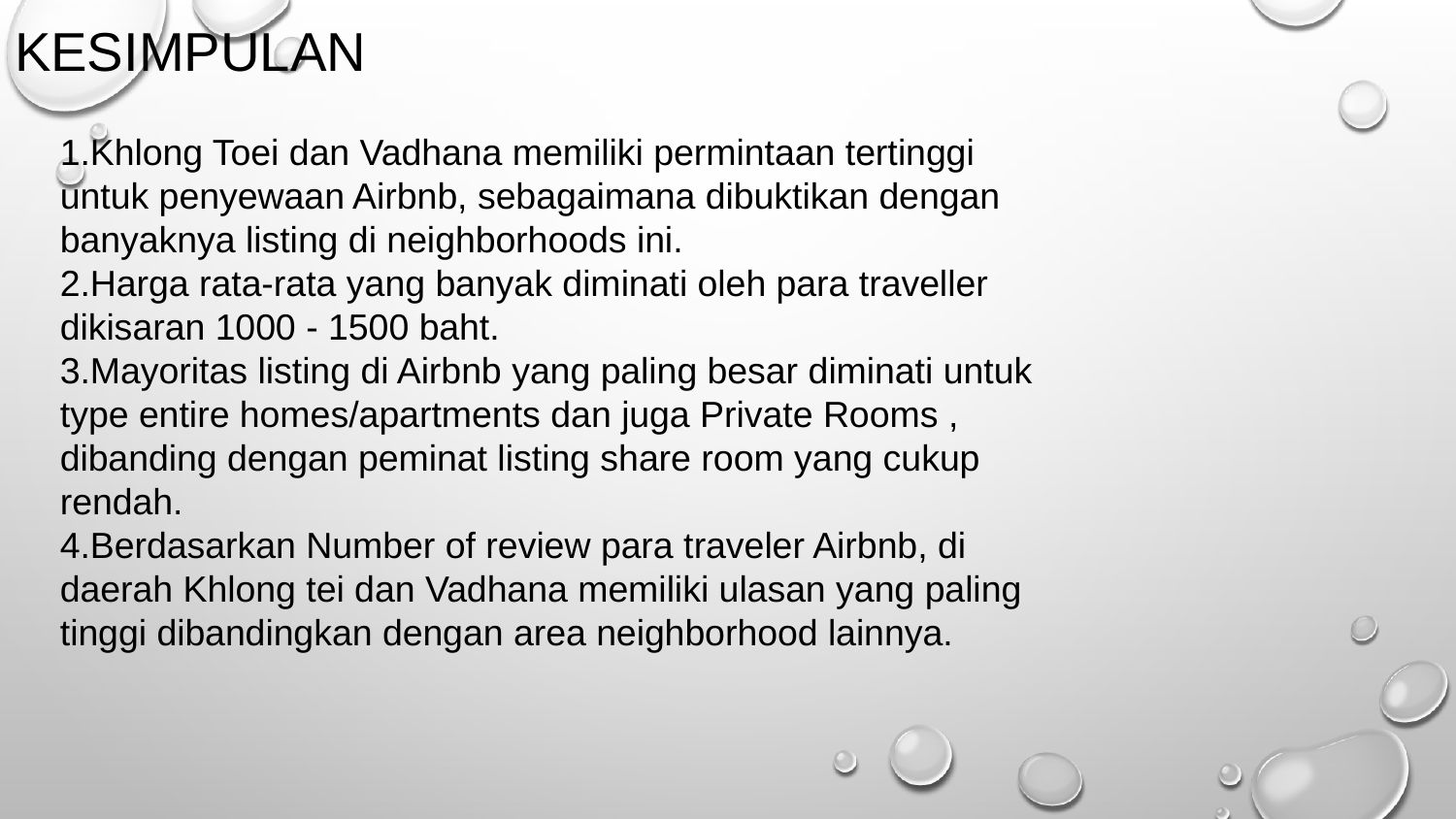

# Kesimpulan
Khlong Toei dan Vadhana memiliki permintaan tertinggi untuk penyewaan Airbnb, sebagaimana dibuktikan dengan banyaknya listing di neighborhoods ini.
Harga rata-rata yang banyak diminati oleh para traveller dikisaran 1000 - 1500 baht.
Mayoritas listing di Airbnb yang paling besar diminati untuk type entire homes/apartments dan juga Private Rooms , dibanding dengan peminat listing share room yang cukup rendah.
Berdasarkan Number of review para traveler Airbnb, di daerah Khlong tei dan Vadhana memiliki ulasan yang paling tinggi dibandingkan dengan area neighborhood lainnya.